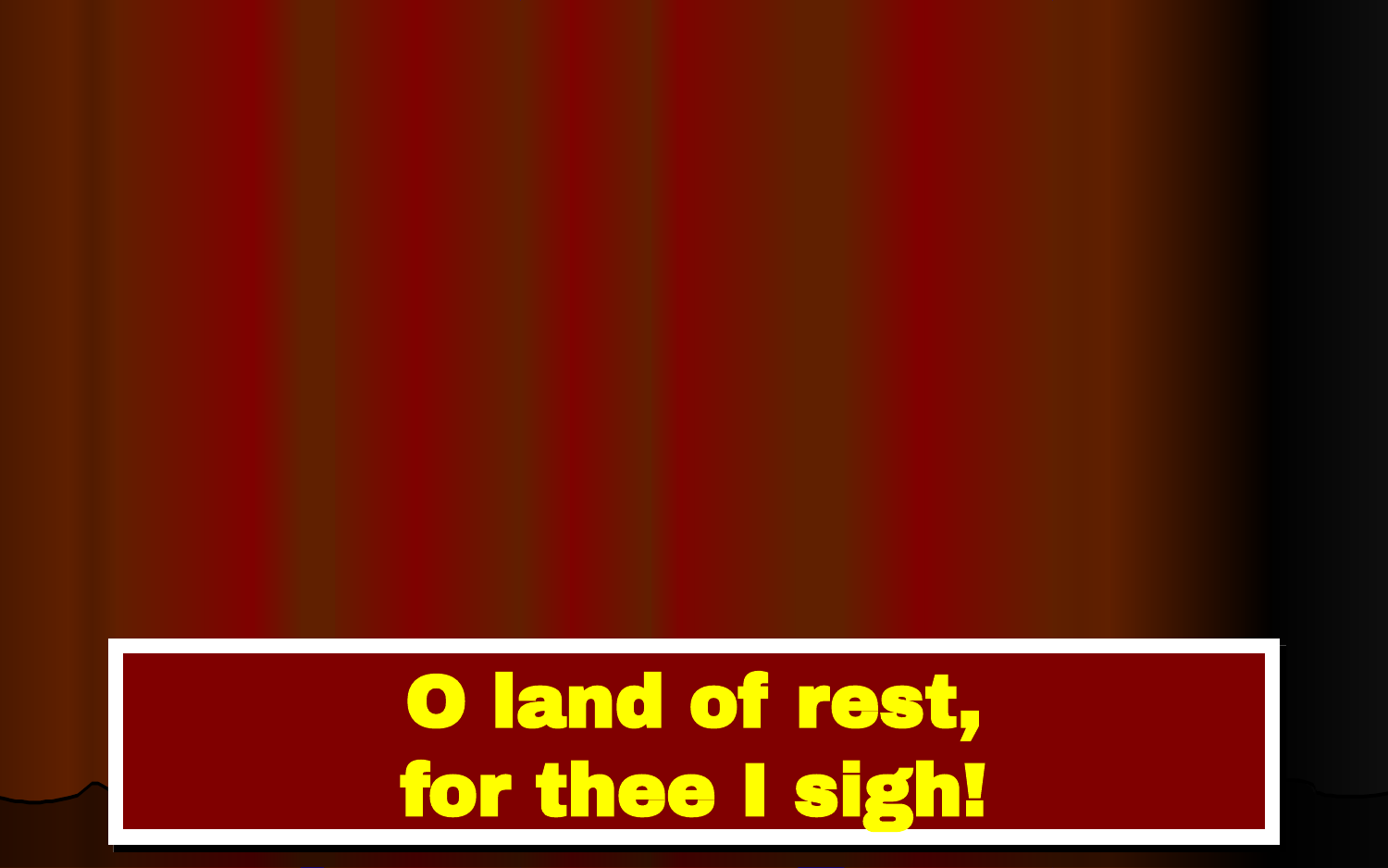

O land of rest,
for thee I sigh!